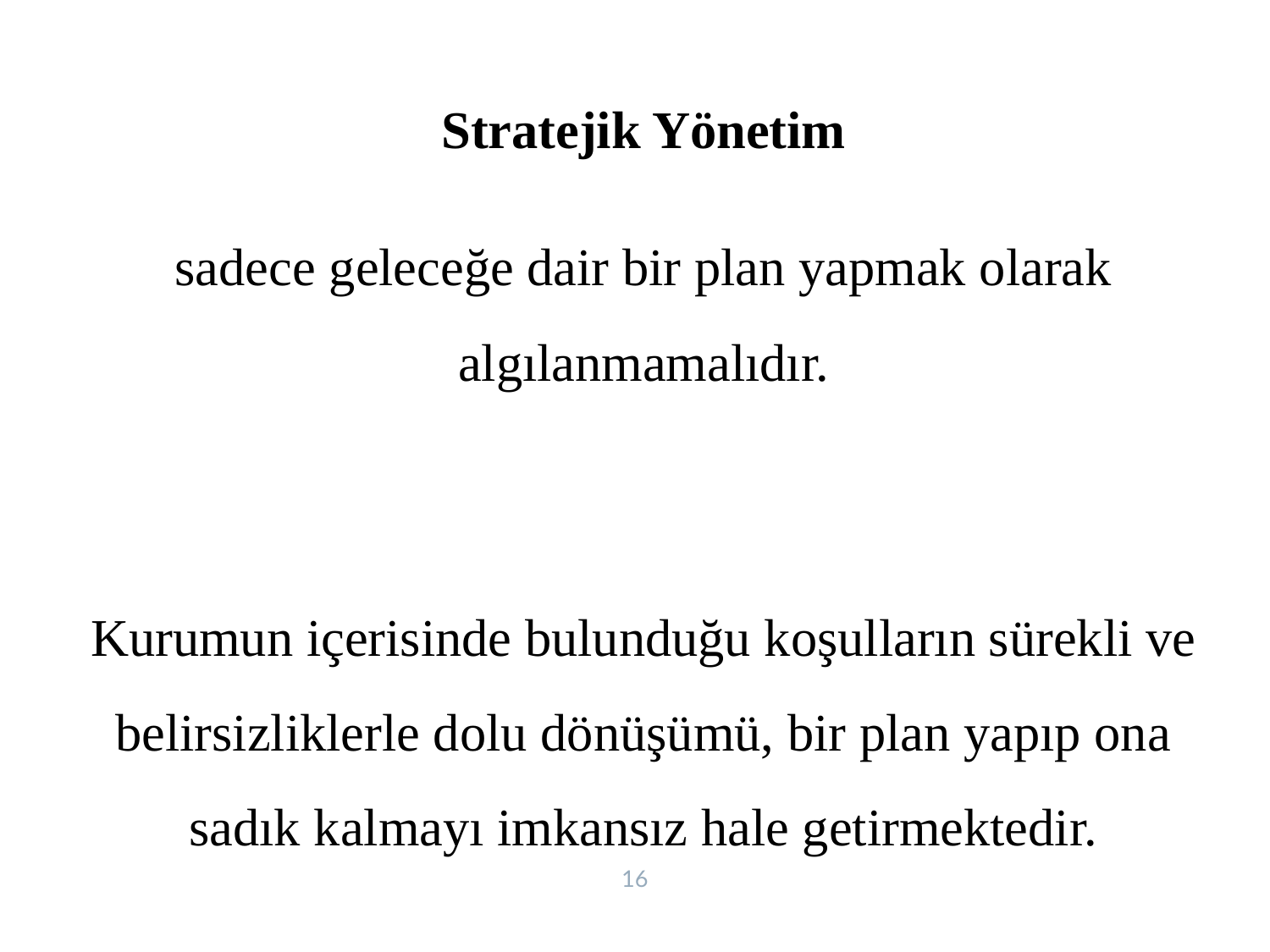

Stratejik Yönetim
sadece geleceğe dair bir plan yapmak olarak algılanmamalıdır.

Kurumun içerisinde bulunduğu koşulların sürekli ve belirsizliklerle dolu dönüşümü, bir plan yapıp ona sadık kalmayı imkansız hale getirmektedir.
16